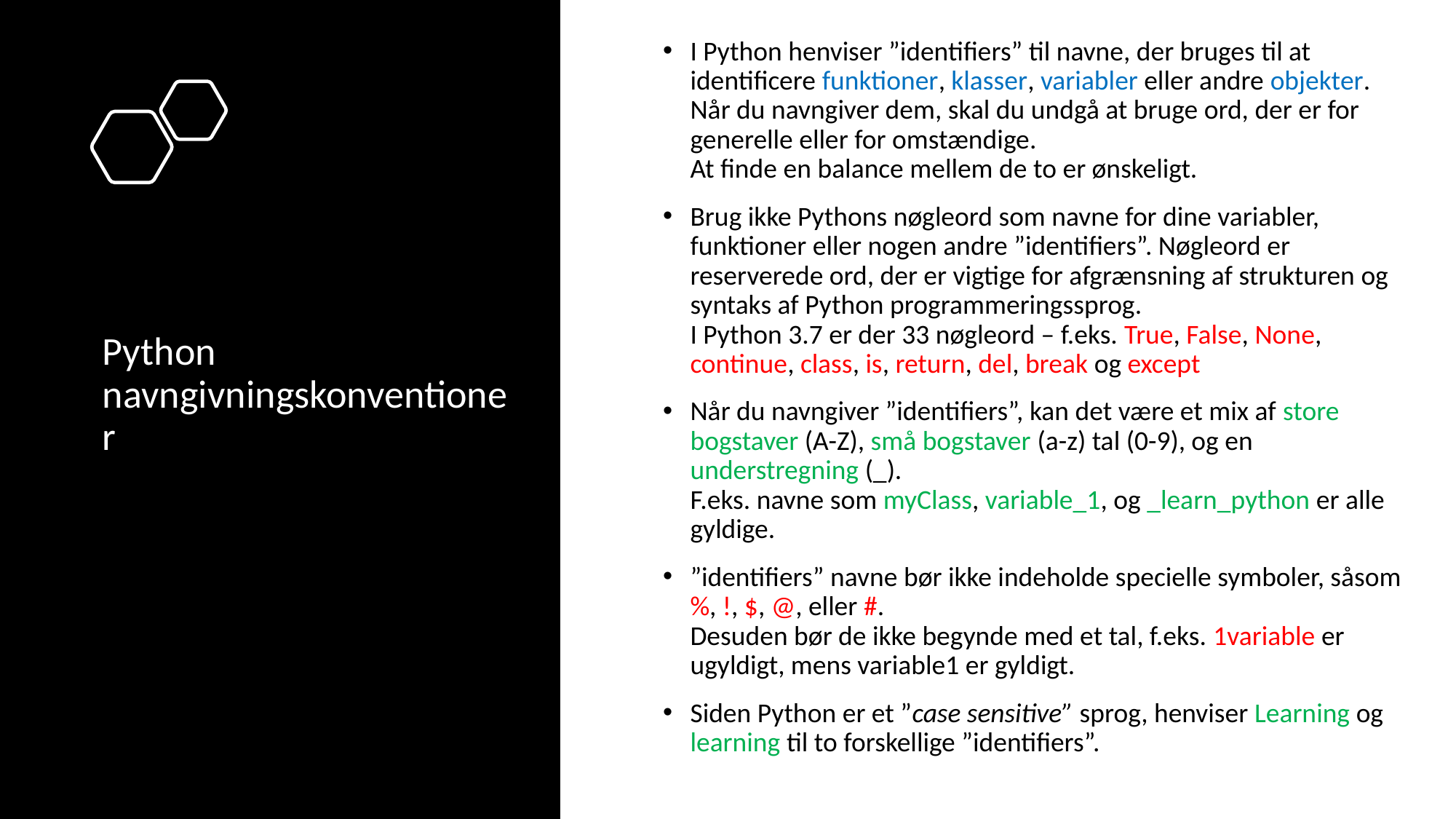

I Python henviser ”identifiers” til navne, der bruges til at identificere funktioner, klasser, variabler eller andre objekter. Når du navngiver dem, skal du undgå at bruge ord, der er for generelle eller for omstændige.
At finde en balance mellem de to er ønskeligt.
Brug ikke Pythons nøgleord som navne for dine variabler, funktioner eller nogen andre ”identifiers”. Nøgleord er reserverede ord, der er vigtige for afgrænsning af strukturen og syntaks af Python programmeringssprog.
I Python 3.7 er der 33 nøgleord – f.eks. True, False, None, continue, class, is, return, del, break og except
Når du navngiver ”identifiers”, kan det være et mix af store bogstaver (A-Z), små bogstaver (a-z) tal (0-9), og en understregning (_).
F.eks. navne som myClass, variable_1, og _learn_python er alle gyldige.
”identifiers” navne bør ikke indeholde specielle symboler, såsom %, !, $, @, eller #.
Desuden bør de ikke begynde med et tal, f.eks. 1variable er ugyldigt, mens variable1 er gyldigt.
Siden Python er et ”case sensitive” sprog, henviser Learning og learning til to forskellige ”identifiers”.

# Python navngivningskonventioner